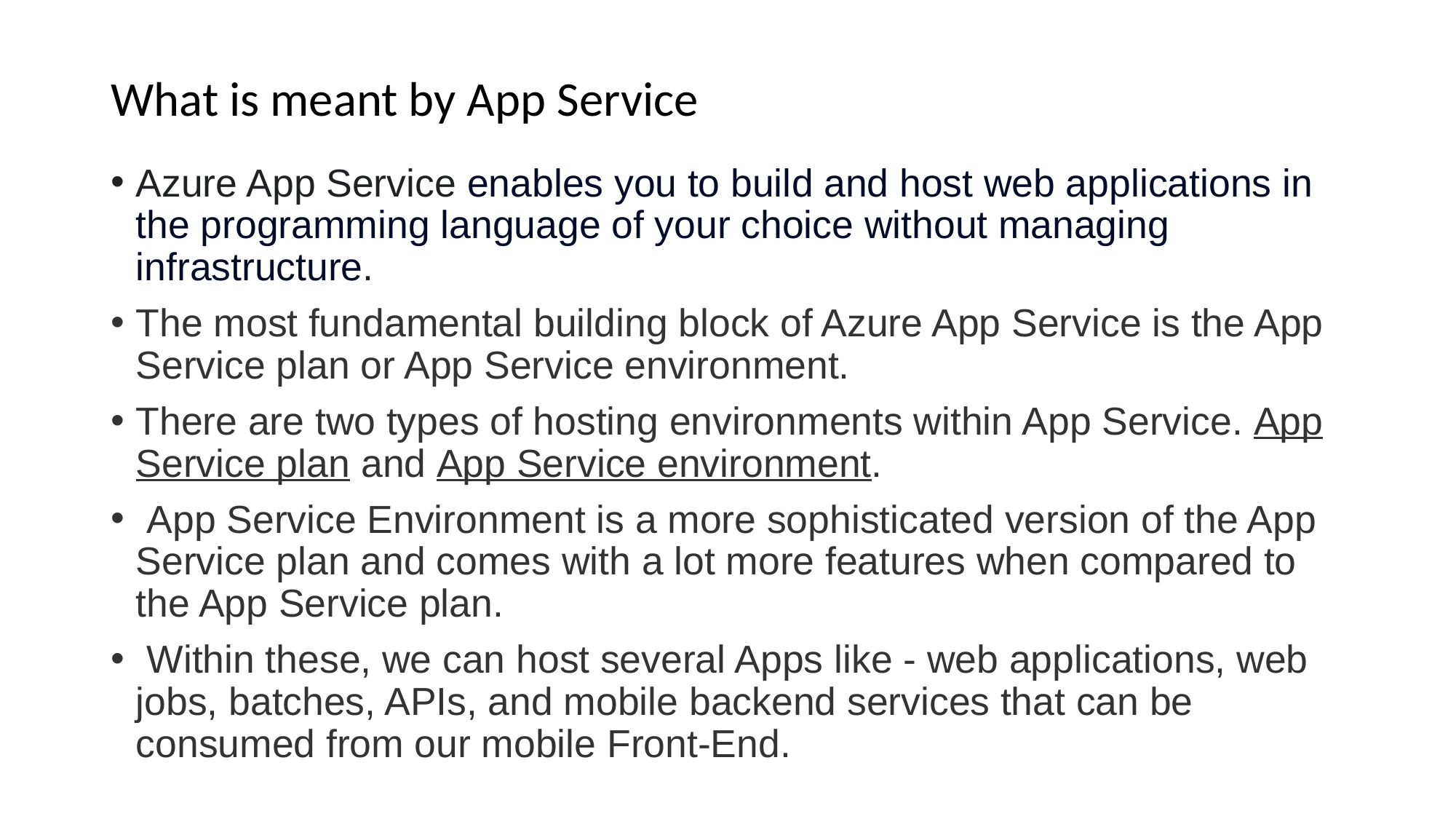

# What is meant by App Service
Azure App Service enables you to build and host web applications in the programming language of your choice without managing infrastructure.
The most fundamental building block of Azure App Service is the App Service plan or App Service environment.
There are two types of hosting environments within App Service. App Service plan and App Service environment.
 App Service Environment is a more sophisticated version of the App Service plan and comes with a lot more features when compared to the App Service plan.
 Within these, we can host several Apps like - web applications, web jobs, batches, APIs, and mobile backend services that can be consumed from our mobile Front-End.